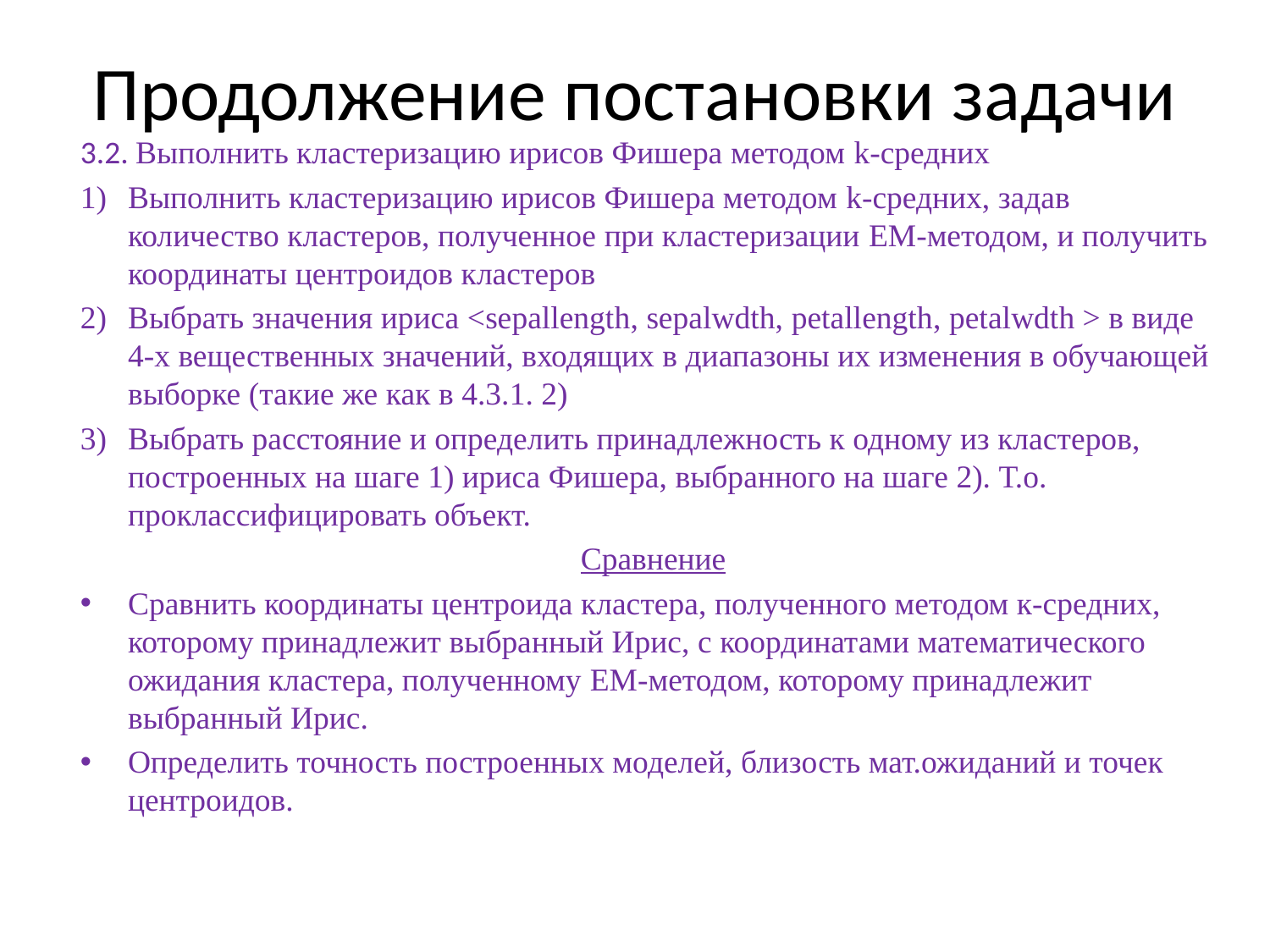

# Продолжение постановки задачи
3.2. Выполнить кластеризацию ирисов Фишера методом k-средних
Выполнить кластеризацию ирисов Фишера методом k-средних, задав количество кластеров, полученное при кластеризации EM-методом, и получить координаты центроидов кластеров
Выбрать значения ириса <sepallength, sepalwdth, petallength, petalwdth > в виде 4-х вещественных значений, входящих в диапазоны их изменения в обучающей выборке (такие же как в 4.3.1. 2)
Выбрать расстояние и определить принадлежность к одному из кластеров, построенных на шаге 1) ириса Фишера, выбранного на шаге 2). Т.о. проклассифицировать объект.
Сравнение
Сравнить координаты центроида кластера, полученного методом к-средних, которому принадлежит выбранный Ирис, с координатами математического ожидания кластера, полученному EM-методом, которому принадлежит выбранный Ирис.
Определить точность построенных моделей, близость мат.ожиданий и точек центроидов.